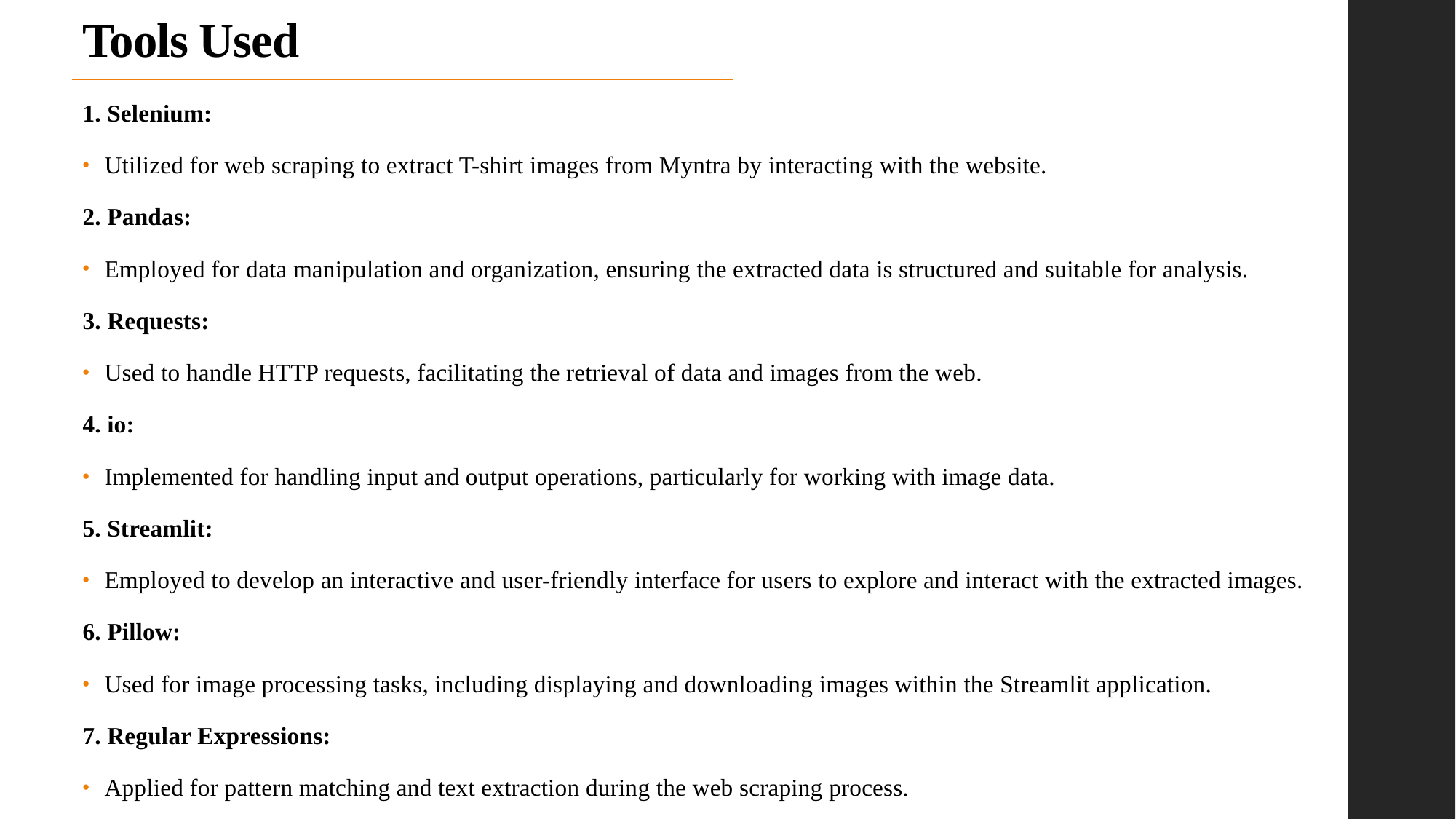

# Tools Used
1. Selenium:
Utilized for web scraping to extract T-shirt images from Myntra by interacting with the website.
2. Pandas:
Employed for data manipulation and organization, ensuring the extracted data is structured and suitable for analysis.
3. Requests:
Used to handle HTTP requests, facilitating the retrieval of data and images from the web.
4. io:
Implemented for handling input and output operations, particularly for working with image data.
5. Streamlit:
Employed to develop an interactive and user-friendly interface for users to explore and interact with the extracted images.
6. Pillow:
Used for image processing tasks, including displaying and downloading images within the Streamlit application.
7. Regular Expressions:
Applied for pattern matching and text extraction during the web scraping process.